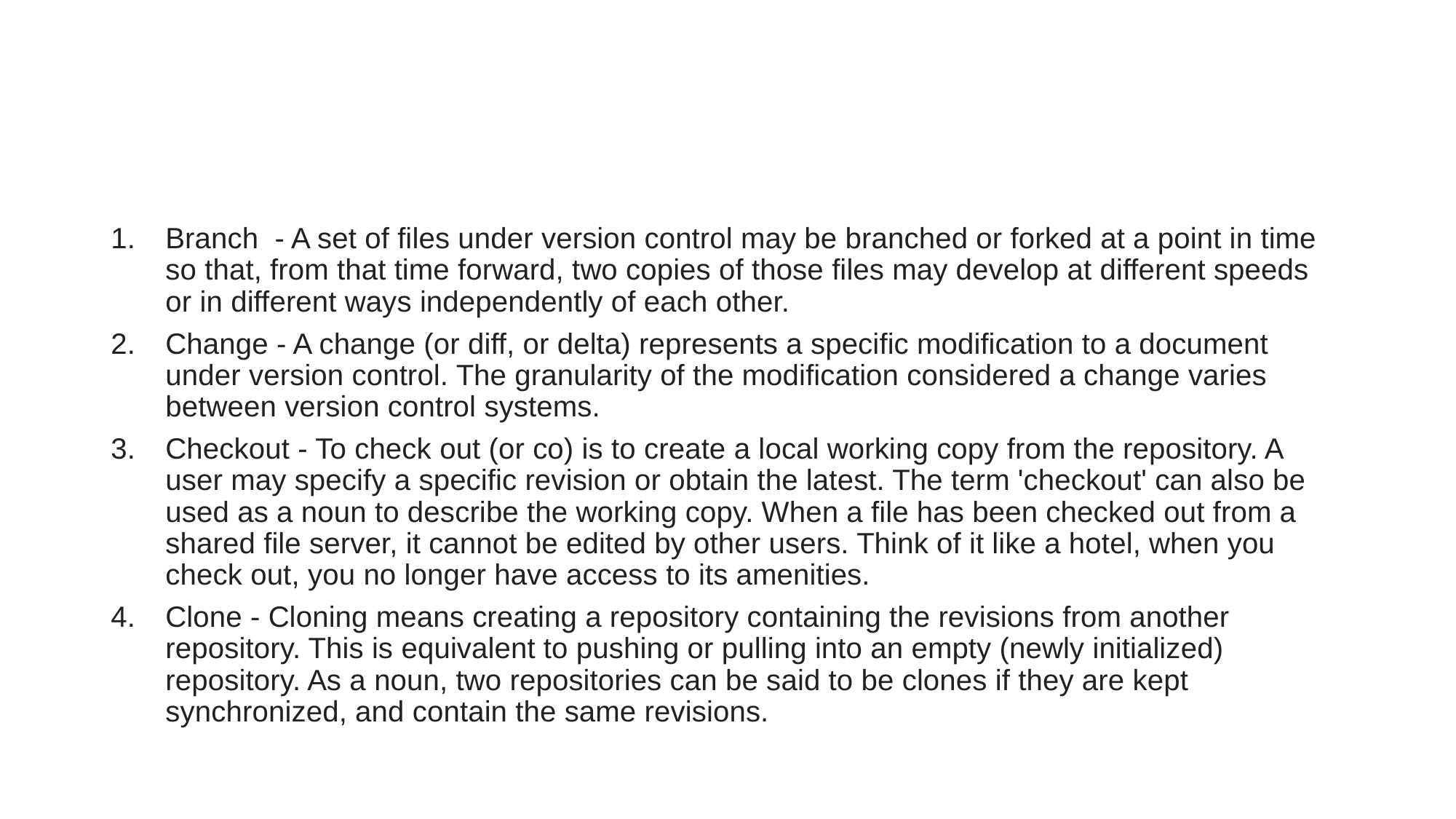

#
Branch  - A set of files under version control may be branched or forked at a point in time so that, from that time forward, two copies of those files may develop at different speeds or in different ways independently of each other.
Change - A change (or diff, or delta) represents a specific modification to a document under version control. The granularity of the modification considered a change varies between version control systems.
Checkout - To check out (or co) is to create a local working copy from the repository. A user may specify a specific revision or obtain the latest. The term 'checkout' can also be used as a noun to describe the working copy. When a file has been checked out from a shared file server, it cannot be edited by other users. Think of it like a hotel, when you check out, you no longer have access to its amenities.
Clone - Cloning means creating a repository containing the revisions from another repository. This is equivalent to pushing or pulling into an empty (newly initialized) repository. As a noun, two repositories can be said to be clones if they are kept synchronized, and contain the same revisions.